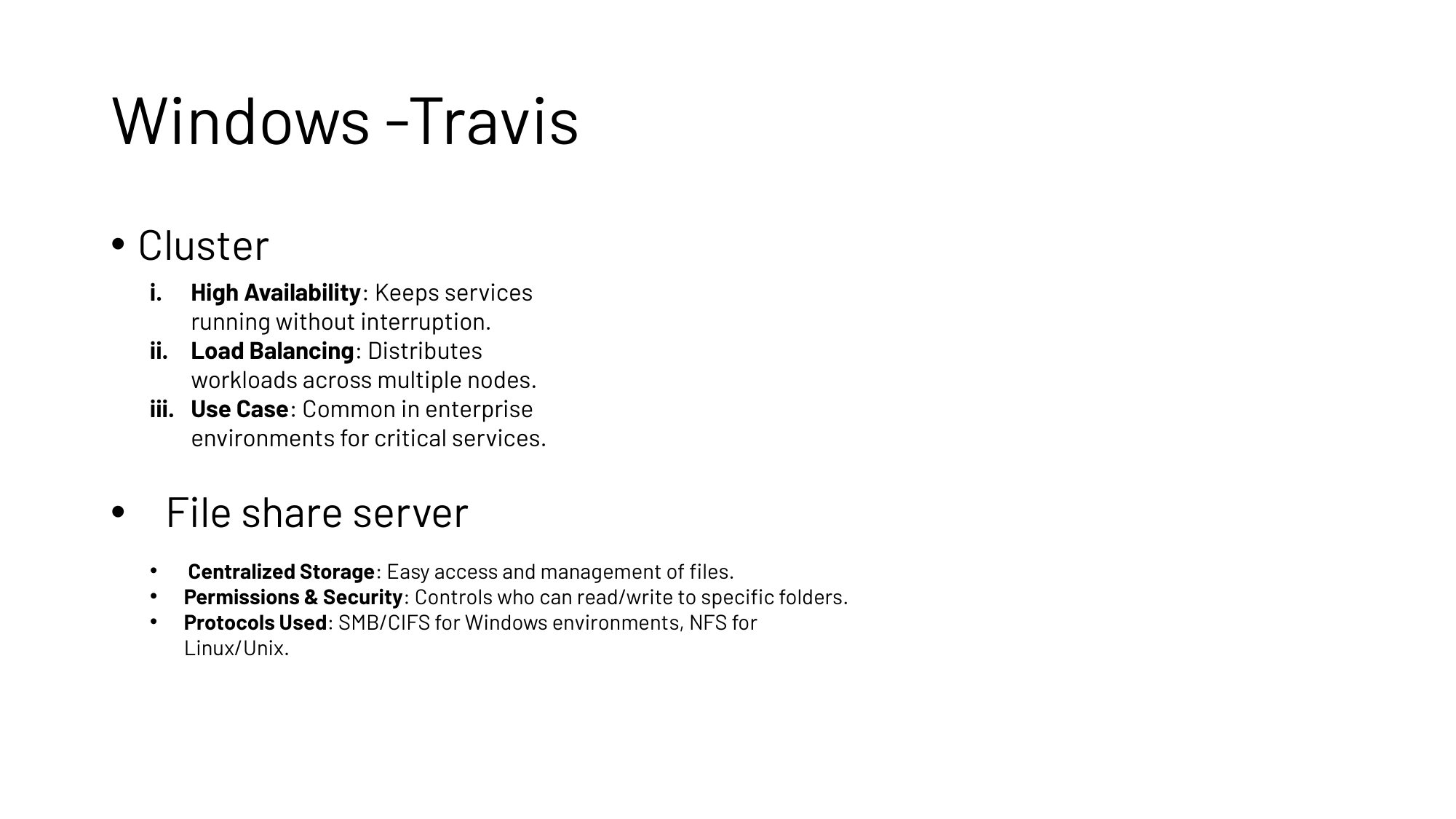

# Windows -Travis
Cluster

File share server

High Availability: Keeps services running without interruption.​
Load Balancing: Distributes workloads across multiple nodes.
Use Case: Common in enterprise environments for critical services.
 Centralized Storage: Easy access and management of files.
Permissions & Security: Controls who can read/write to specific folders.
Protocols Used: SMB/CIFS for Windows environments, NFS for Linux/Unix.